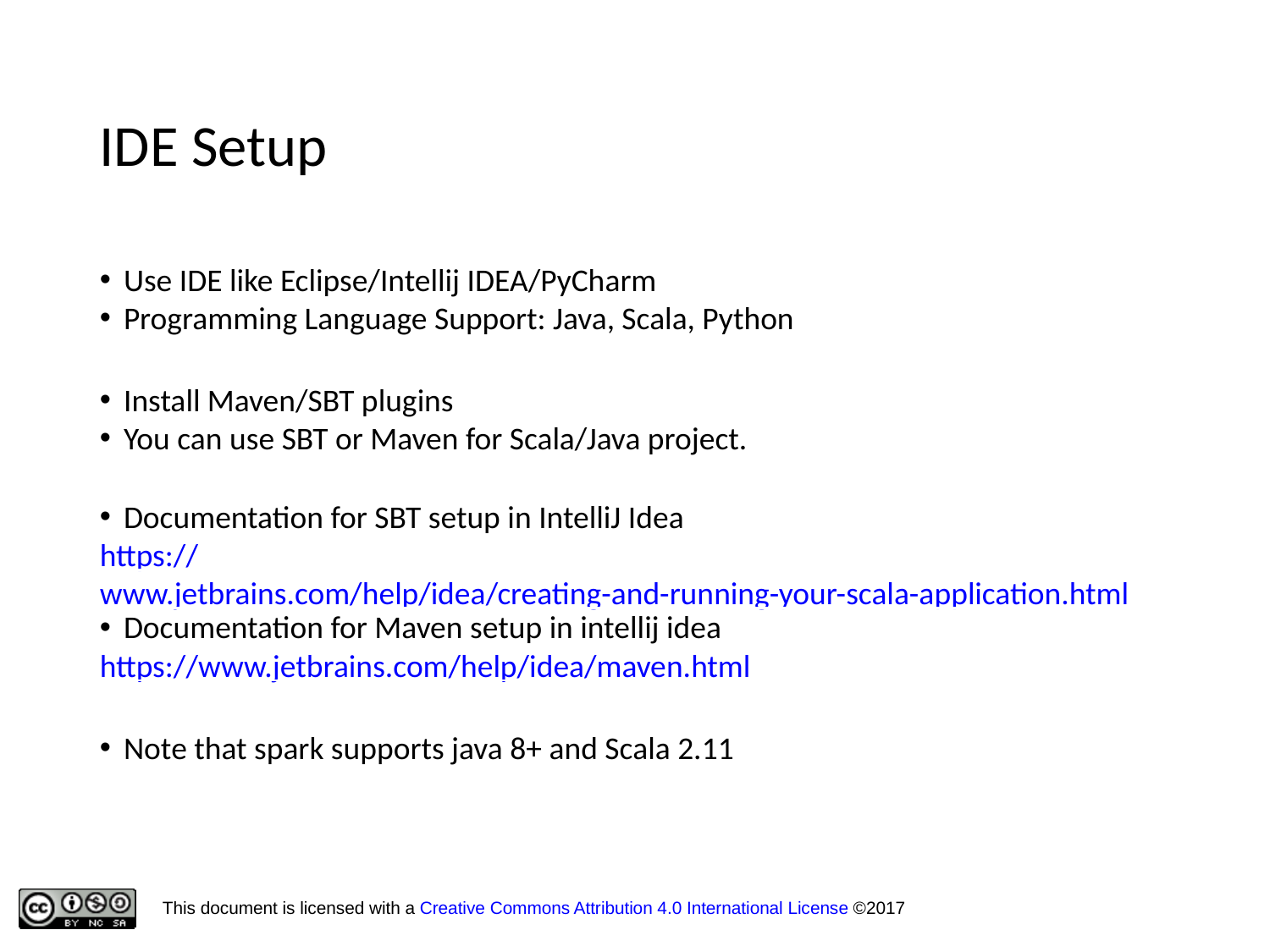

IDE Setup
Use IDE like Eclipse/Intellij IDEA/PyCharm
Programming Language Support: Java, Scala, Python

Install Maven/SBT plugins
You can use SBT or Maven for Scala/Java project.

Documentation for SBT setup in IntelliJ Idea
https://www.jetbrains.com/help/idea/creating-and-running-your-scala-application.html
Documentation for Maven setup in intellij idea
https://www.jetbrains.com/help/idea/maven.html

Note that spark supports java 8+ and Scala 2.11